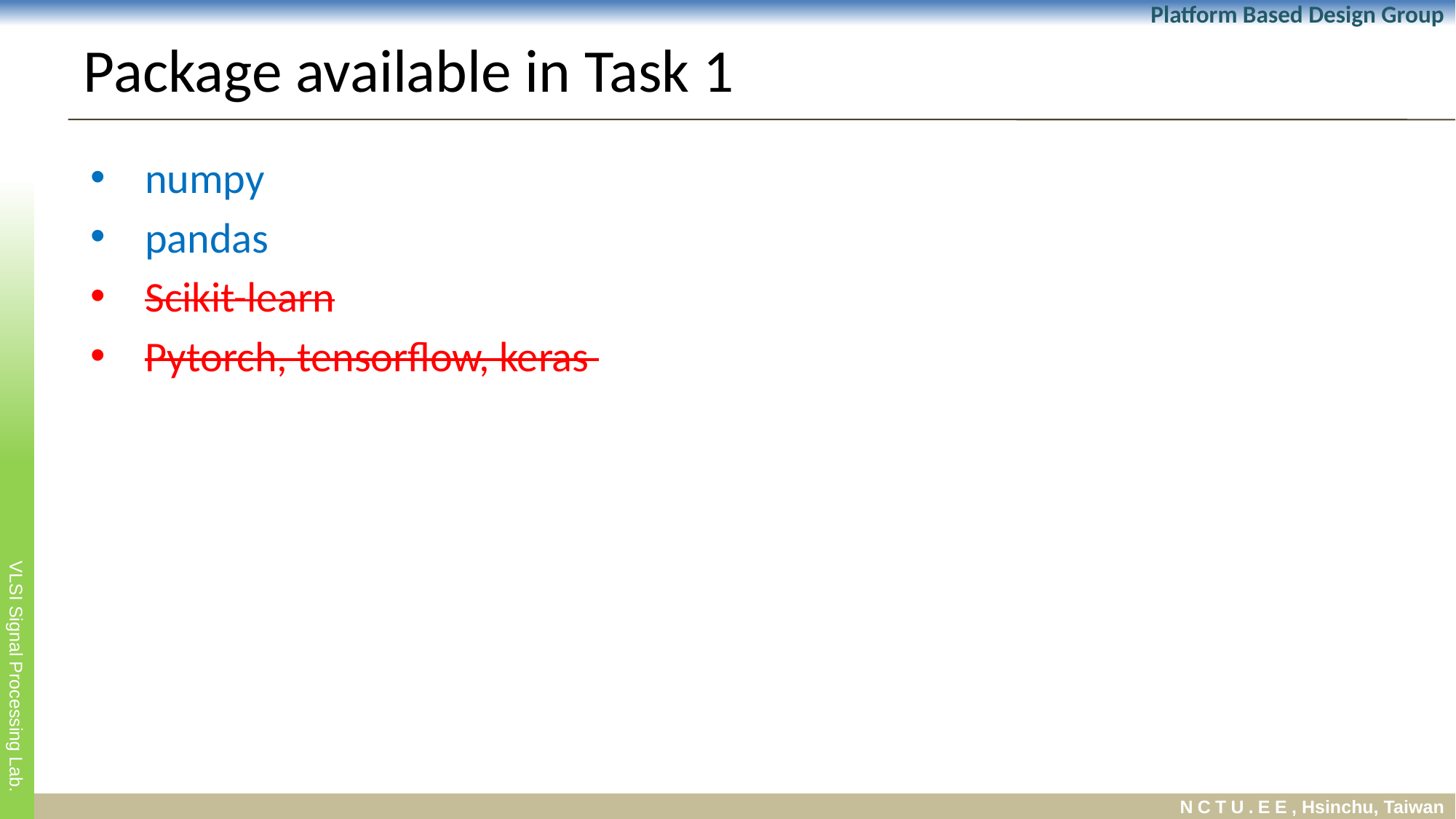

# Package available in Task 1
numpy
pandas
Scikit-learn
Pytorch, tensorflow, keras